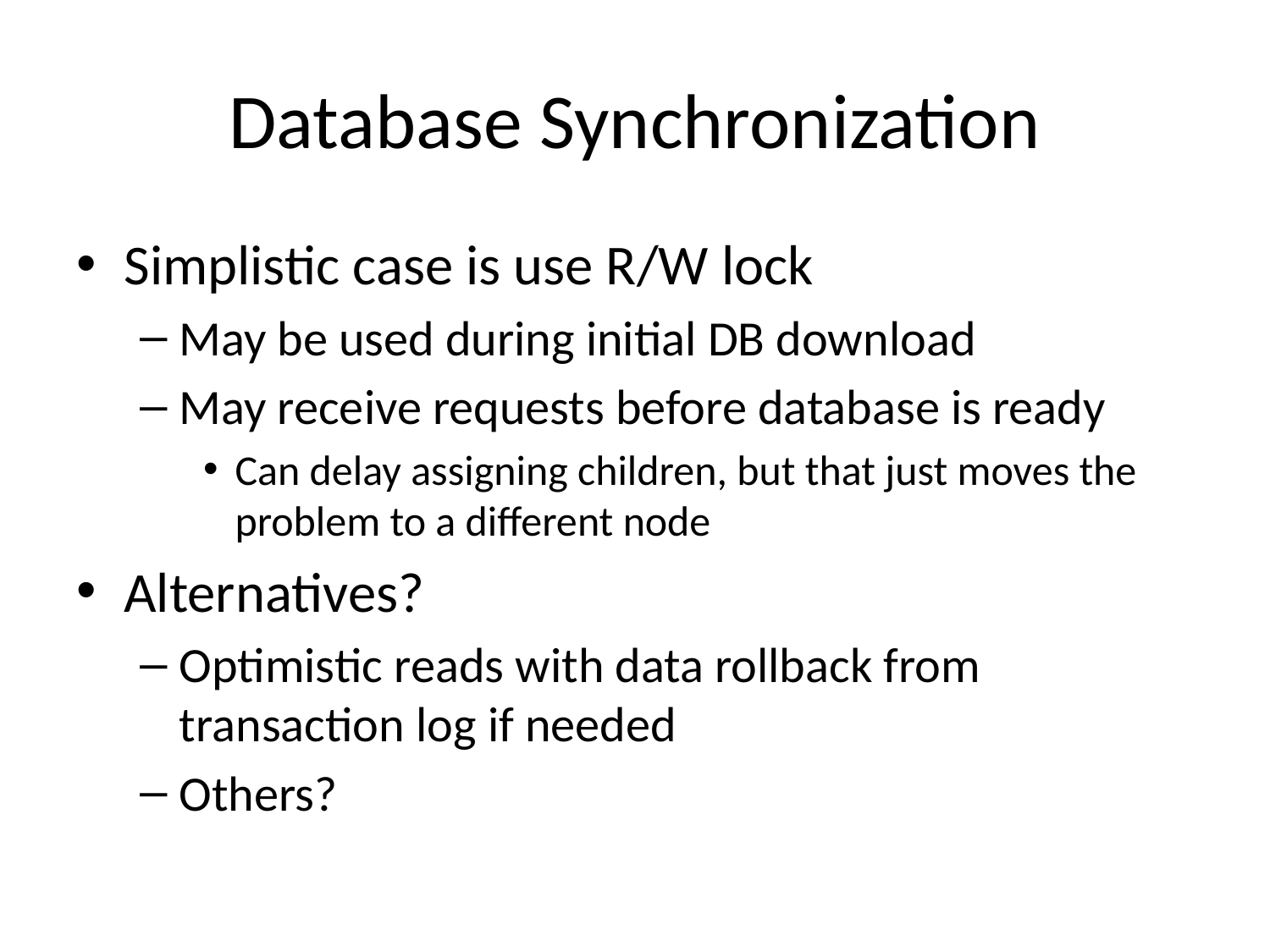

# Database Synchronization
Simplistic case is use R/W lock
May be used during initial DB download
May receive requests before database is ready
Can delay assigning children, but that just moves the problem to a different node
Alternatives?
Optimistic reads with data rollback from transaction log if needed
Others?